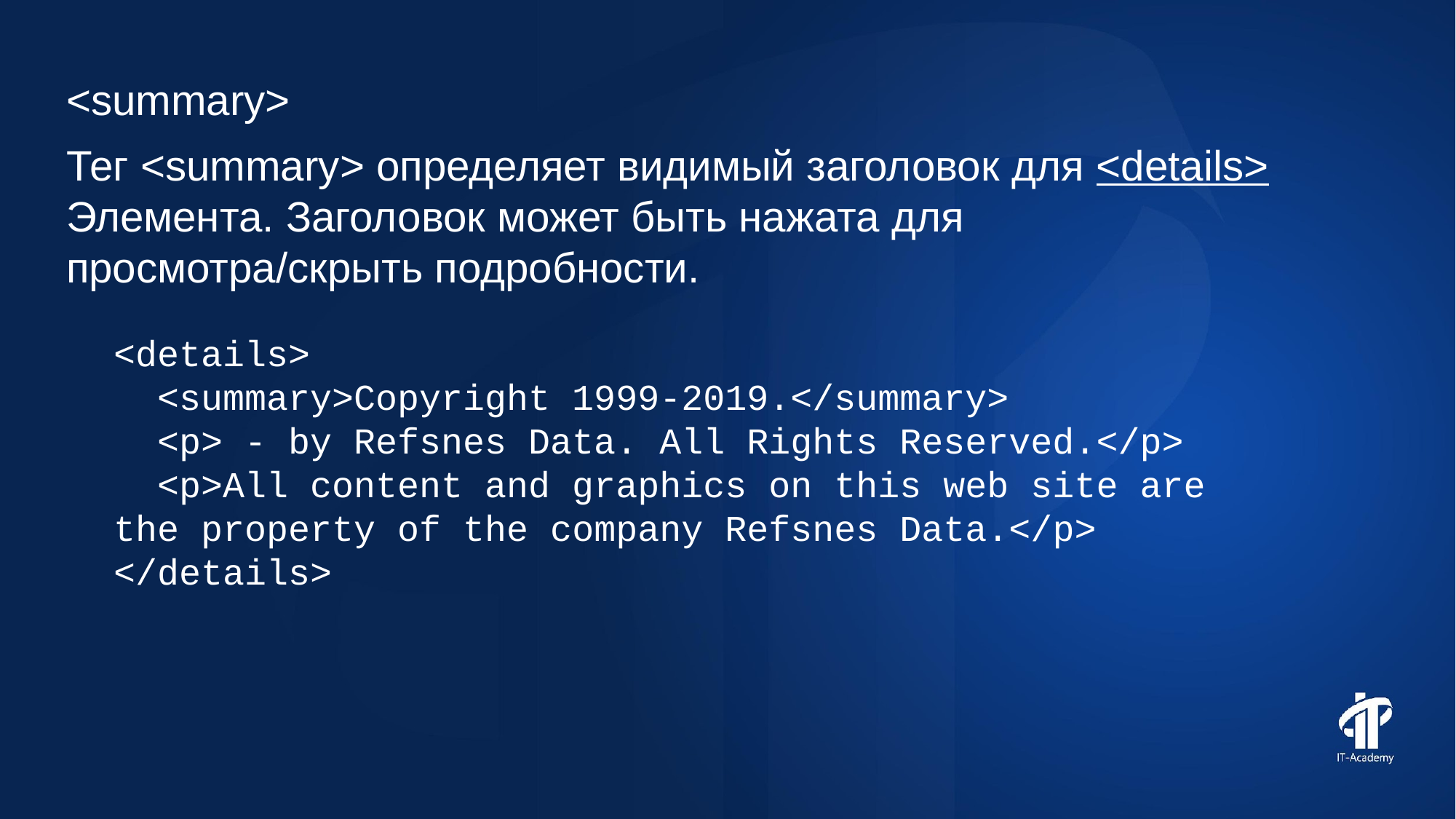

<summary>
Тег <summary> определяет видимый заголовок для <details> Элемента. Заголовок может быть нажата для просмотра/скрыть подробности.
<details>
  <summary>Copyright 1999-2019.</summary>
  <p> - by Refsnes Data. All Rights Reserved.</p>
  <p>All content and graphics on this web site are the property of the company Refsnes Data.</p>
</details>